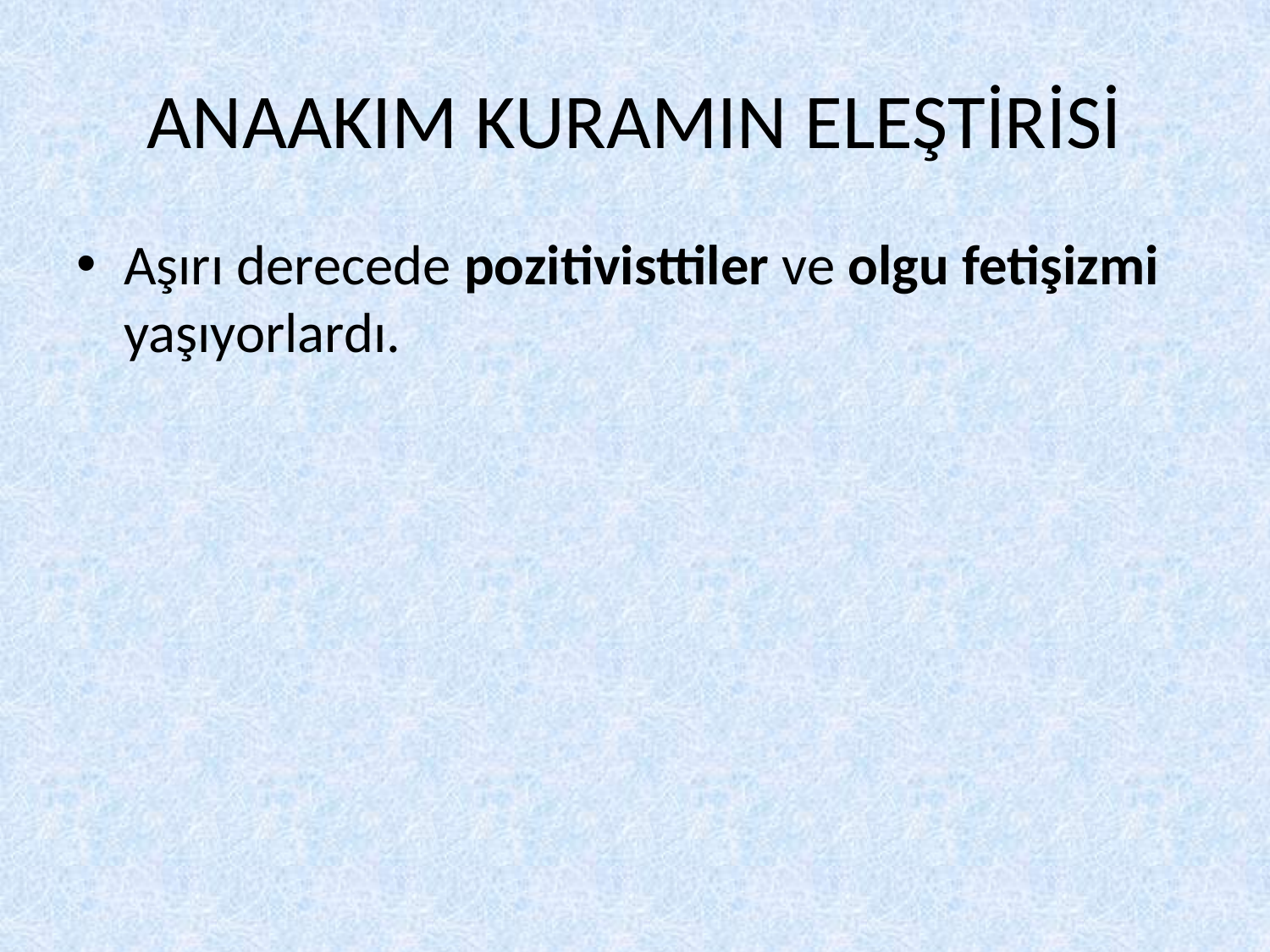

# ANAAKIM KURAMIN ELEŞTİRİSİ
Aşırı derecede pozitivisttiler ve olgu fetişizmi yaşıyorlardı.